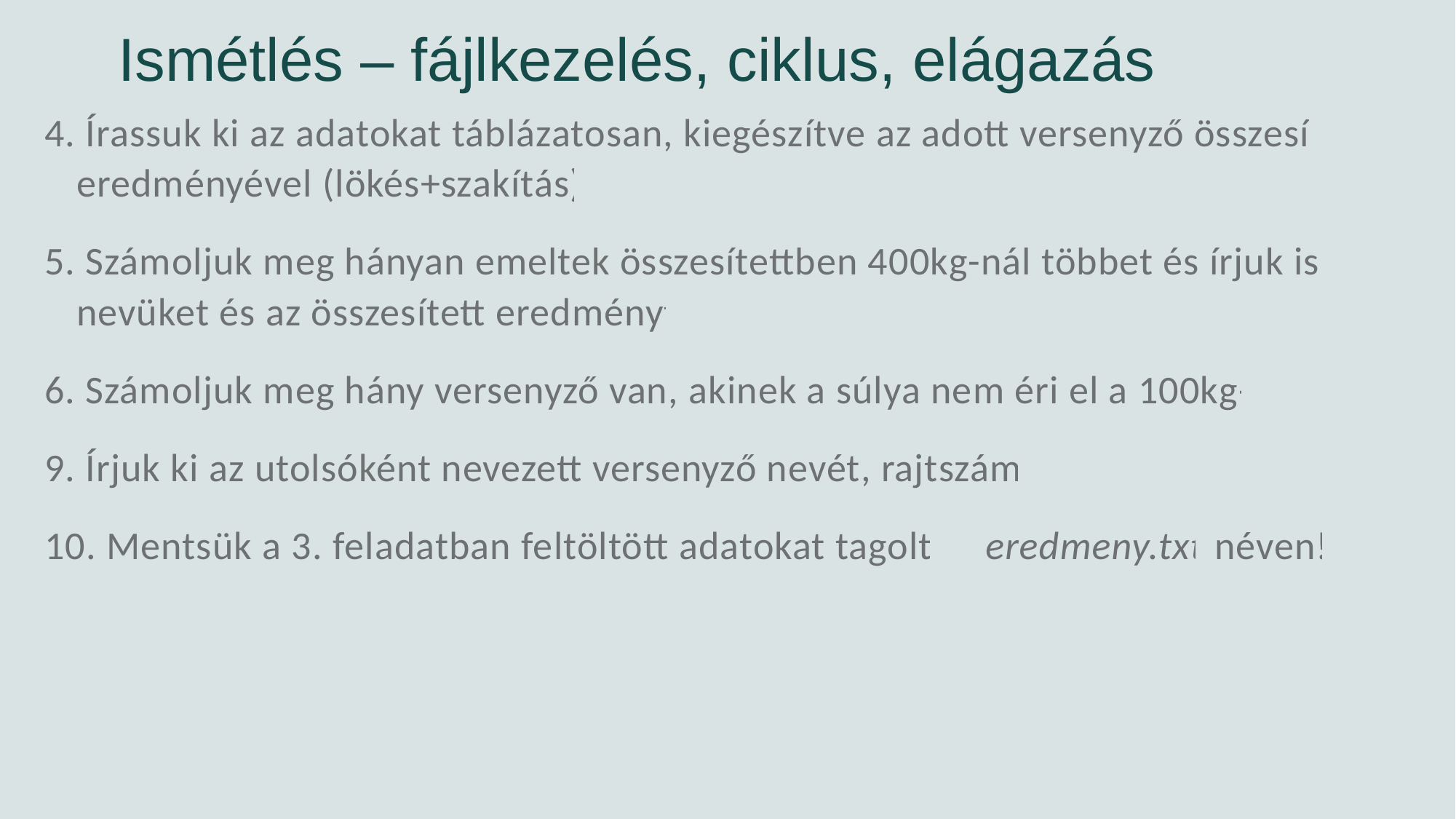

# Ismétlés – fájlkezelés, ciklus, elágazás
4. Írassuk ki az adatokat táblázatosan, kiegészítve az adott versenyző összesített eredményével (lökés+szakítás)!
5. Számoljuk meg hányan emeltek összesítettben 400kg-nál többet és írjuk is ki a nevüket és az összesített eredményt!
6. Számoljuk meg hány versenyző van, akinek a súlya nem éri el a 100kg-ot!
9. Írjuk ki az utolsóként nevezett versenyző nevét, rajtszámát!
10. Mentsük a 3. feladatban feltöltött adatokat tagoltan eredmeny.txt néven!